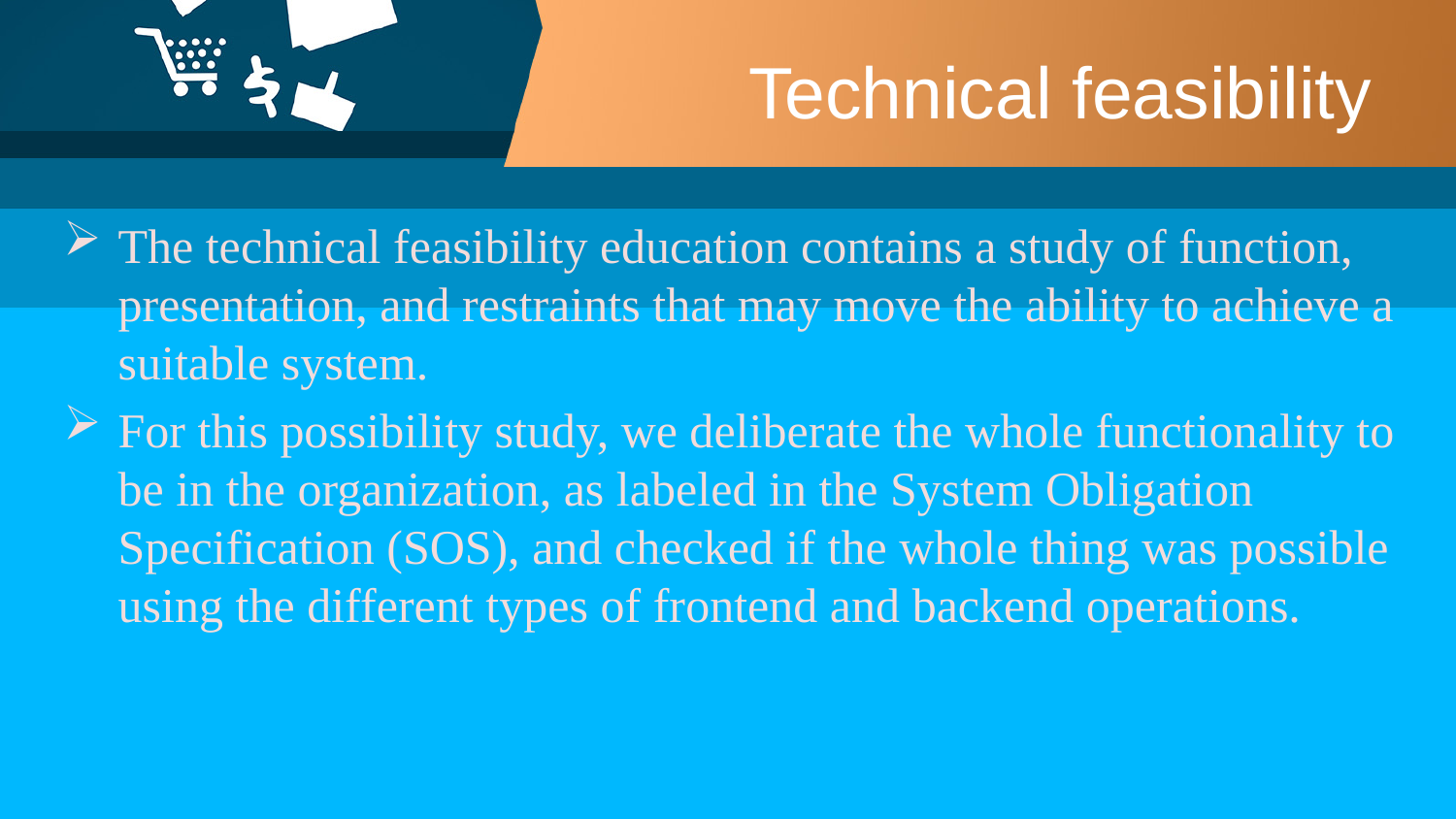

# Technical feasibility
The technical feasibility education contains a study of function, presentation, and restraints that may move the ability to achieve a suitable system.
For this possibility study, we deliberate the whole functionality to be in the organization, as labeled in the System Obligation Specification (SOS), and checked if the whole thing was possible using the different types of frontend and backend operations.